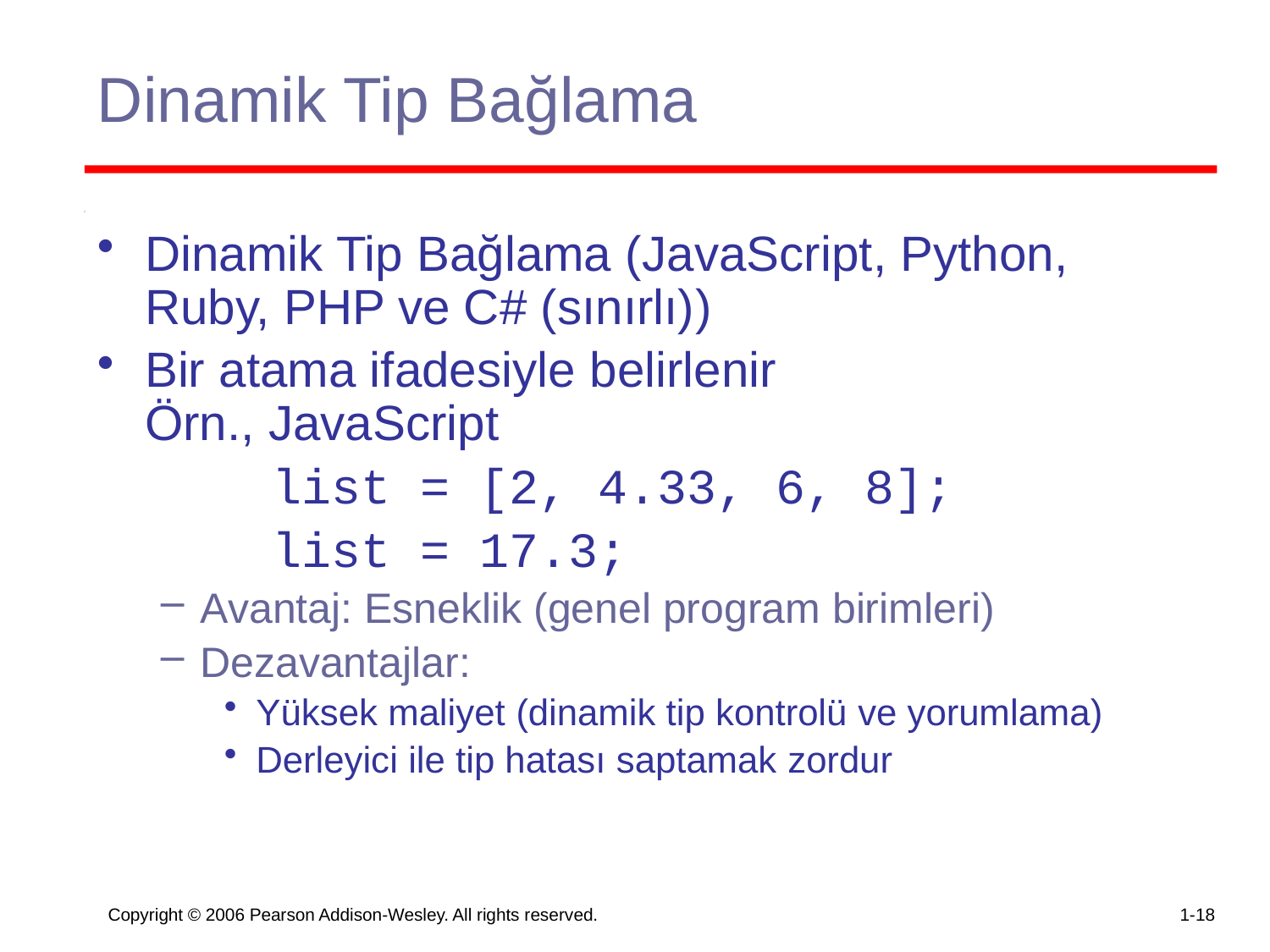

# Dinamik Tip Bağlama
Dinamik Tip Bağlama (JavaScript, Python, Ruby, PHP ve C# (sınırlı))
Bir atama ifadesiyle belirlenir
Örn., JavaScript
		list = [2, 4.33, 6, 8];
		list = 17.3;
Avantaj: Esneklik (genel program birimleri)
Dezavantajlar:
Yüksek maliyet (dinamik tip kontrolü ve yorumlama)
Derleyici ile tip hatası saptamak zordur
Copyright © 2006 Pearson Addison-Wesley. All rights reserved.
1-18